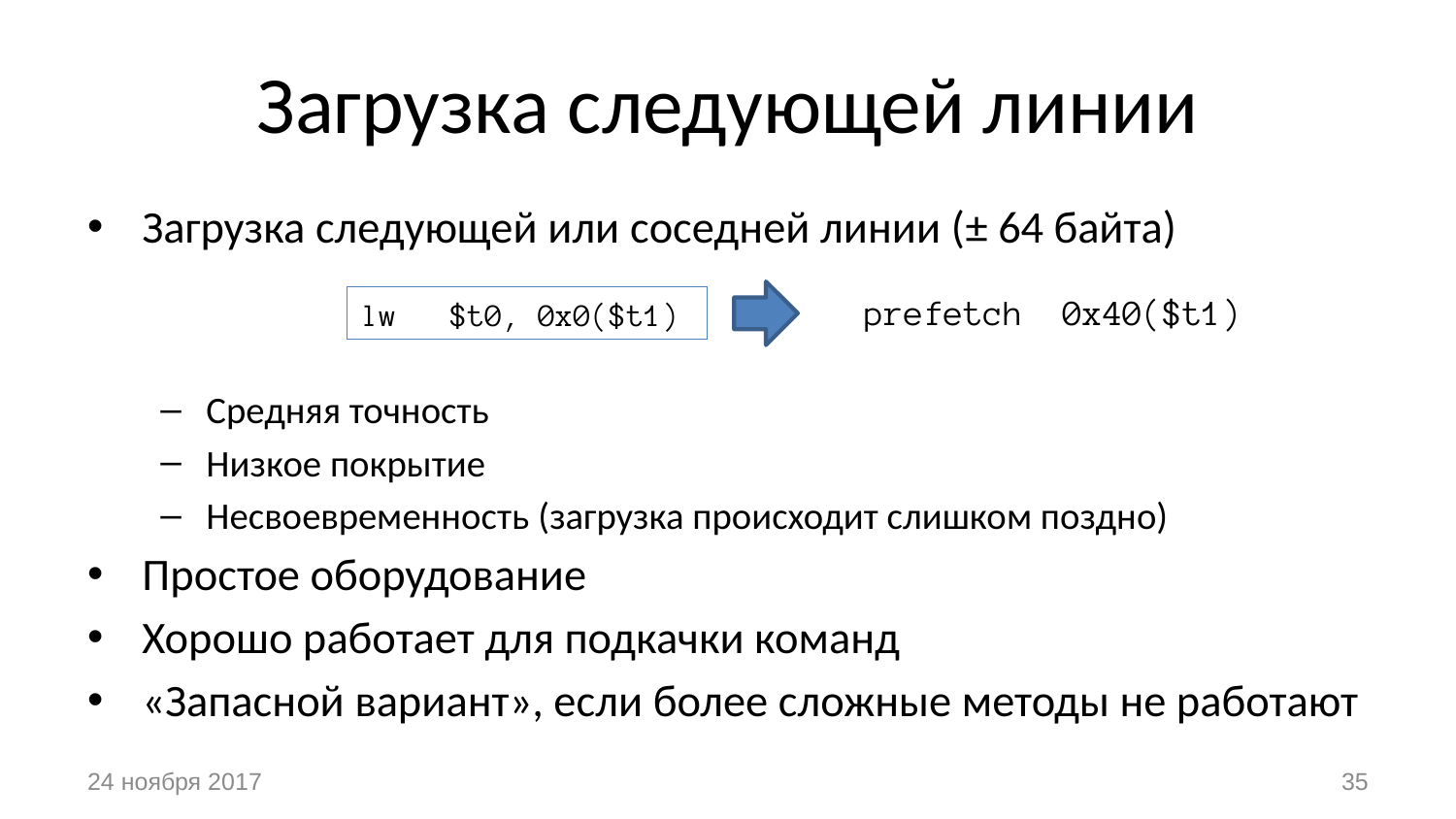

# Загрузка следующей линии
Загрузка следующей или соседней линии (± 64 байта)

Средняя точность
Низкое покрытие
Несвоевременность (загрузка происходит слишком поздно)
Простое оборудование
Хорошо работает для подкачки команд
«Запасной вариант», если более сложные методы не работают

prefetch  0x40($t1)
lw   $t0, 0x0($t1)
24 ноября 2017
35